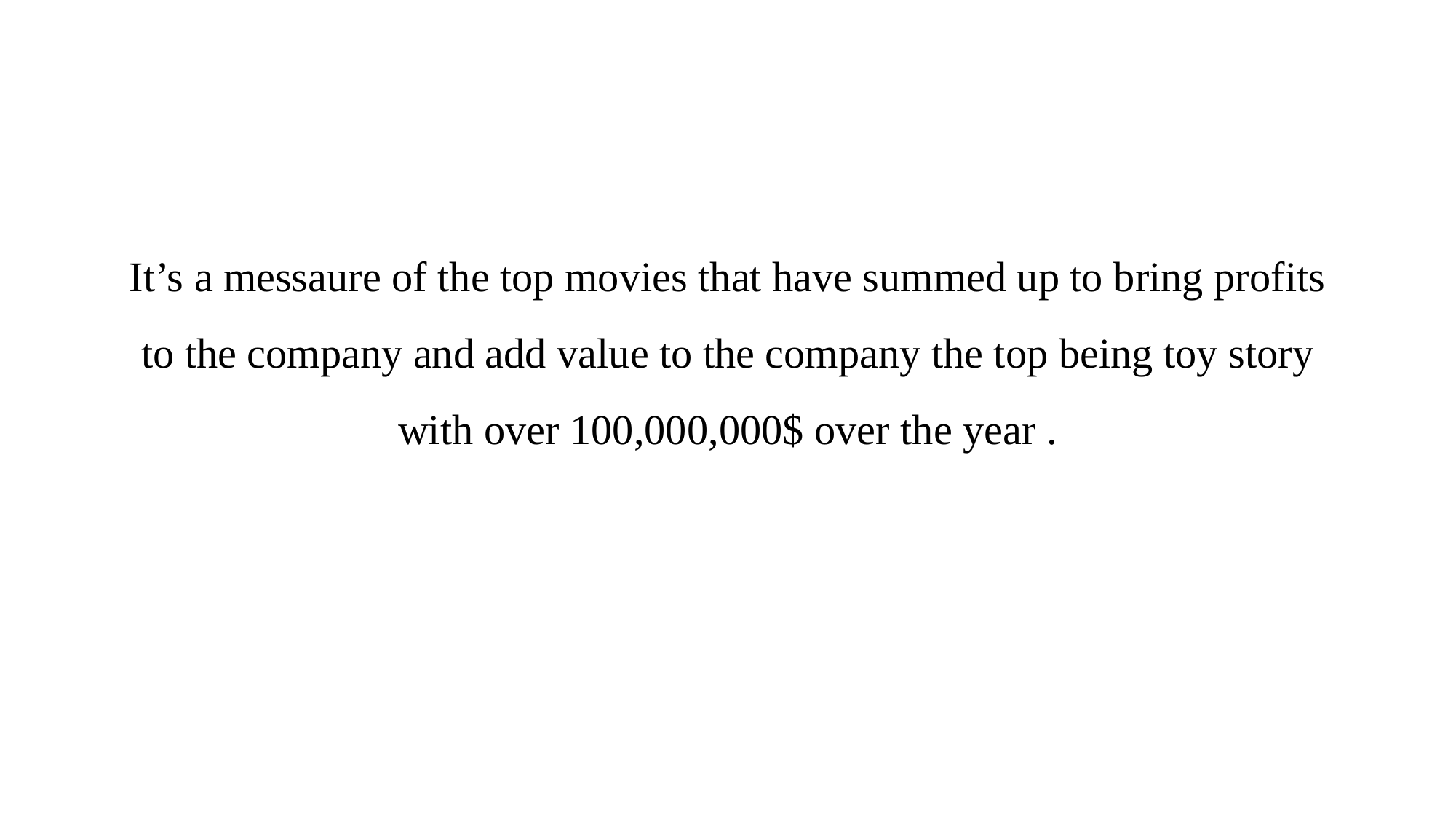

#
It’s a messaure of the top movies that have summed up to bring profits to the company and add value to the company the top being toy story with over 100,000,000$ over the year .